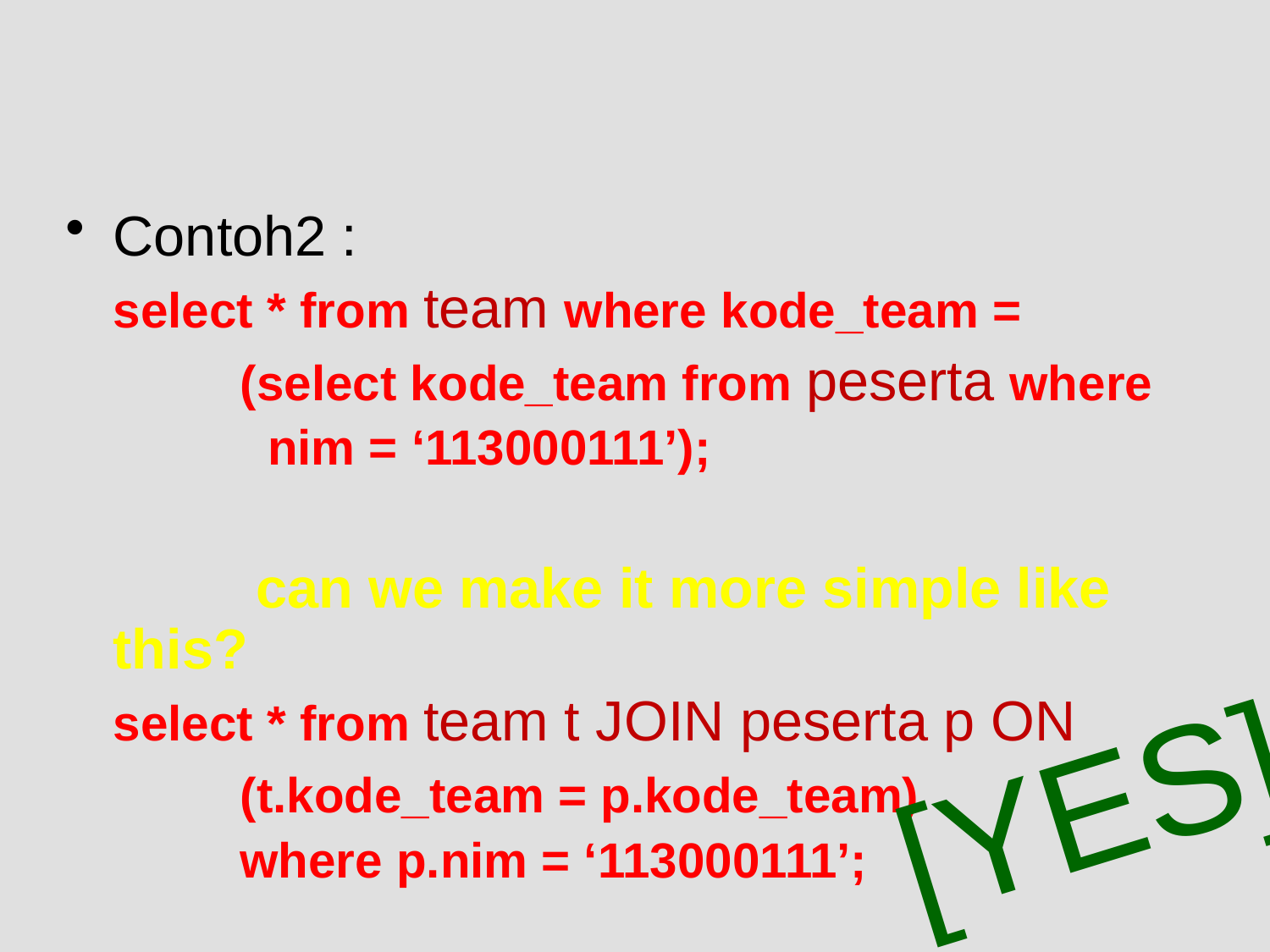

#
Contoh2 :
	select * from team where kode_team =
		(select kode_team from peserta where
		  nim = ‘113000111’);

		 can we make it more simple like this?
	select * from team t JOIN peserta p ON
		(t.kode_team = p.kode_team)
		where p.nim = ‘113000111’;
[YES]